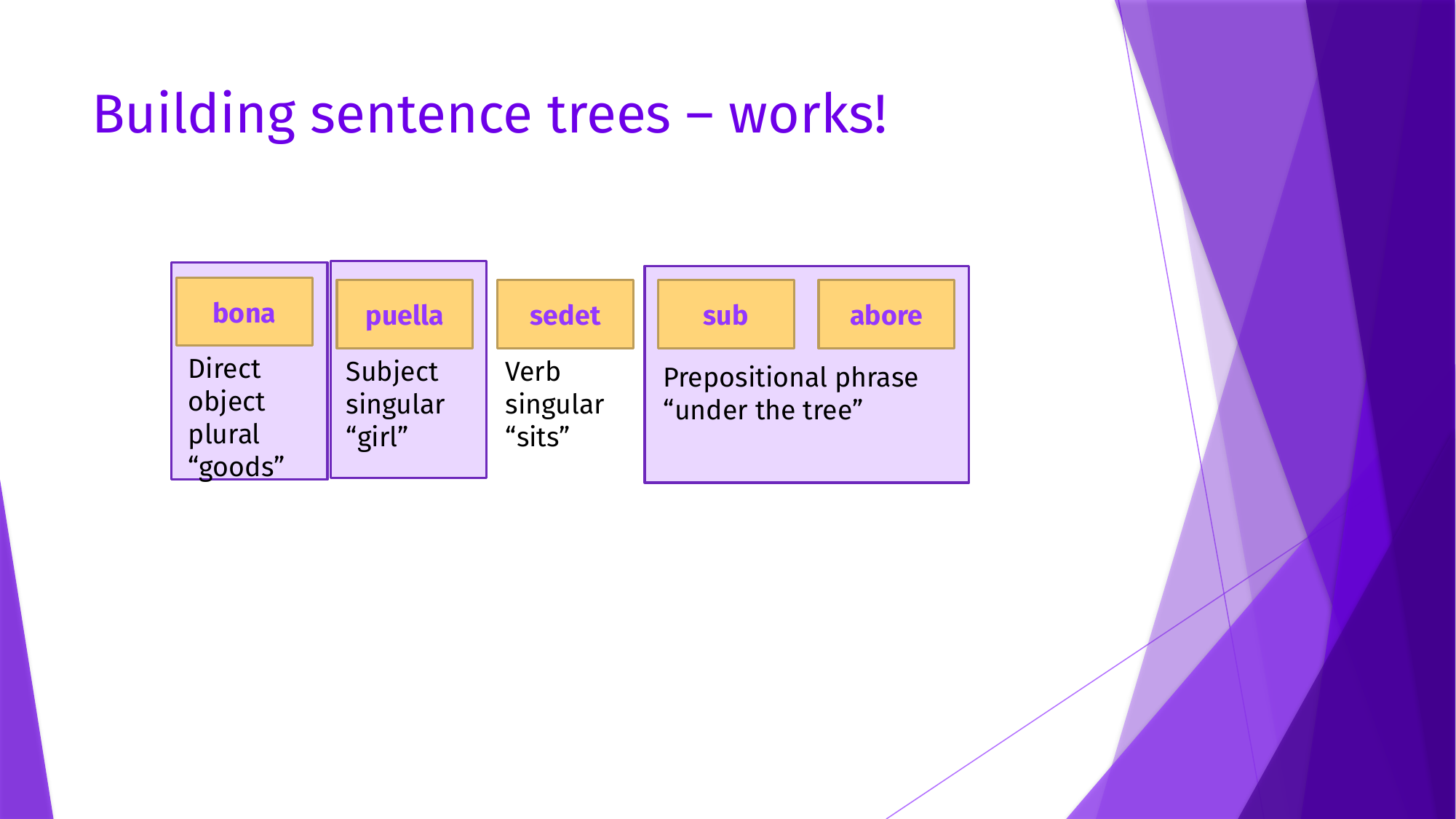

# Building sentence trees – works!

bona
puella
sedet
sub
abore
Direct
object
plural
“goods”
Verb
singular
“sits”
Subject
singular
“girl”
Prepositional phrase
“under the tree”